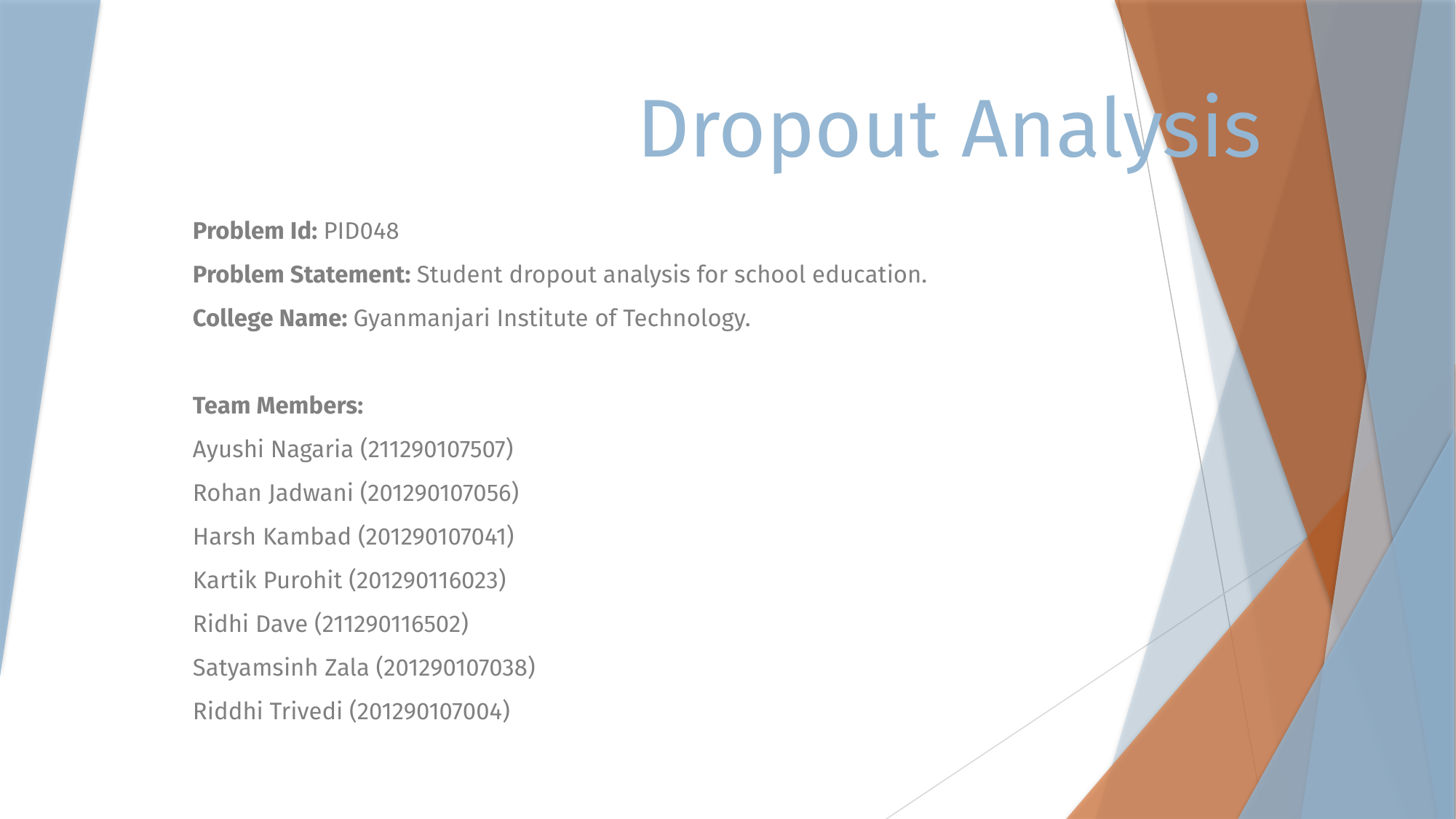

# Dropout Analysis

Problem Id: PID048
Problem Statement: Student dropout analysis for school education.
College Name: Gyanmanjari Institute of Technology.

Team Members:
Ayushi Nagaria (211290107507)
Rohan Jadwani (201290107056)
Harsh Kambad (201290107041)
Kartik Purohit (201290116023)
Ridhi Dave (211290116502)
Satyamsinh Zala (201290107038)
Riddhi Trivedi (201290107004)